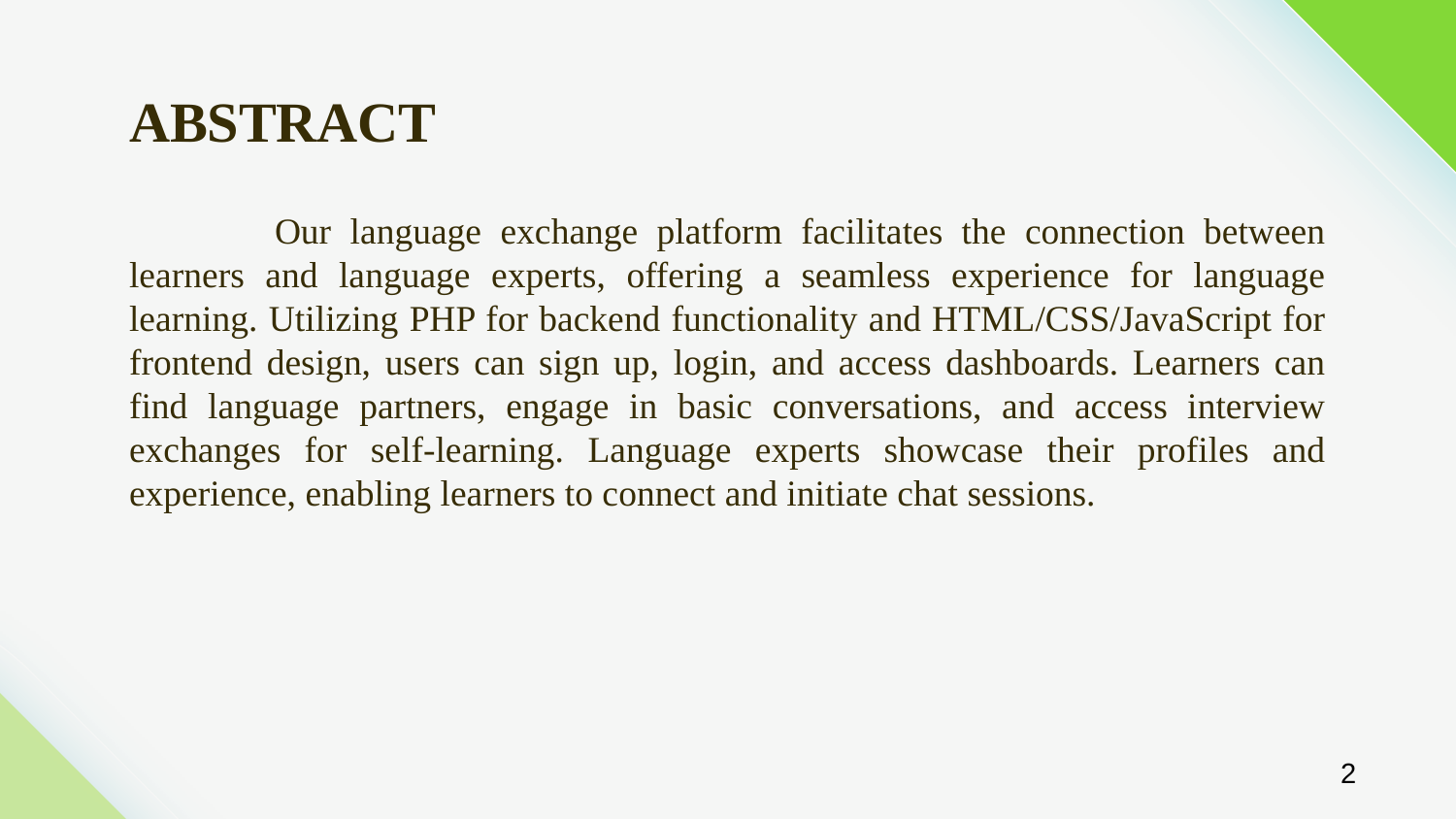

# ABSTRACT
	Our language exchange platform facilitates the connection between learners and language experts, offering a seamless experience for language learning. Utilizing PHP for backend functionality and HTML/CSS/JavaScript for frontend design, users can sign up, login, and access dashboards. Learners can find language partners, engage in basic conversations, and access interview exchanges for self-learning. Language experts showcase their profiles and experience, enabling learners to connect and initiate chat sessions.

2